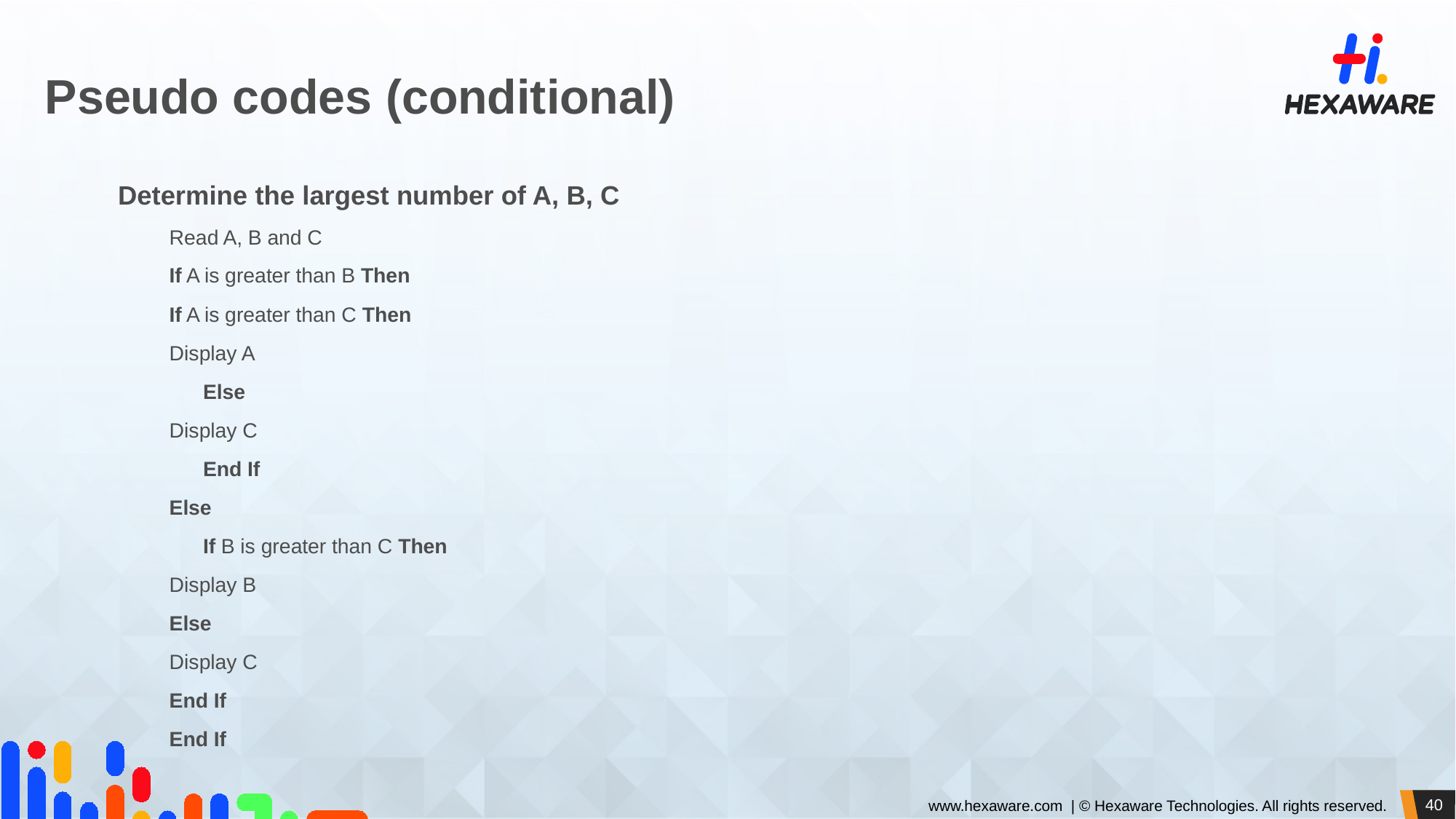

# Pseudo codes (conditional)
Determine the largest number of A, B, C
	Read A, B and C
	If A is greater than B Then
		If A is greater than C Then
			Display A
    	      Else
			Display C
    	      End If
	Else
    	      If B is greater than C Then
			Display B
		Else
			Display C
		End If
	End If